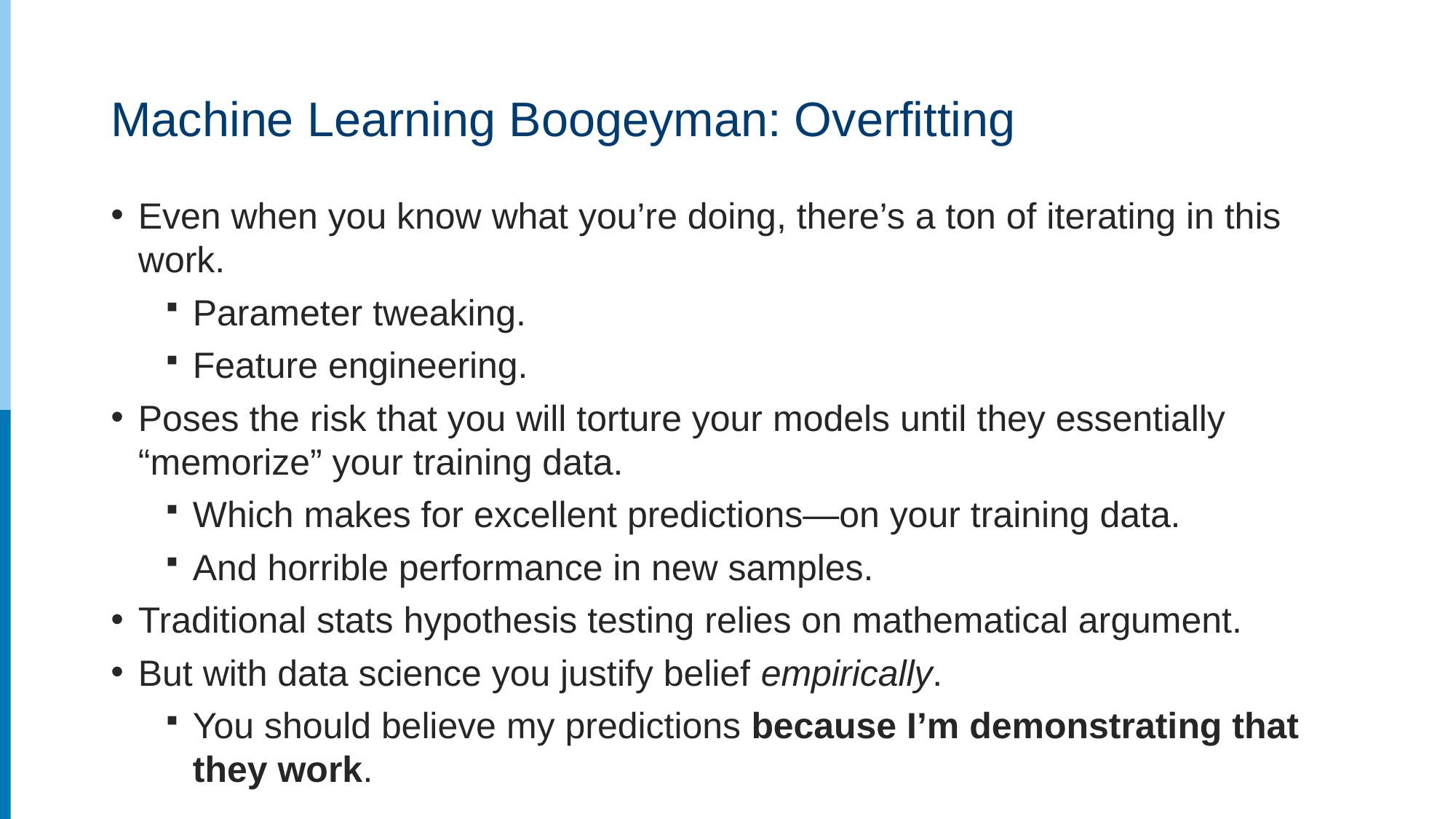

# Machine Learning Boogeyman: Overfitting
Even when you know what you’re doing, there’s a ton of iterating in this work.
Parameter tweaking.
Feature engineering.
Poses the risk that you will torture your models until they essentially “memorize” your training data.
Which makes for excellent predictions—on your training data.
And horrible performance in new samples.
Traditional stats hypothesis testing relies on mathematical argument.
But with data science you justify belief empirically.
You should believe my predictions because I’m demonstrating that they work.